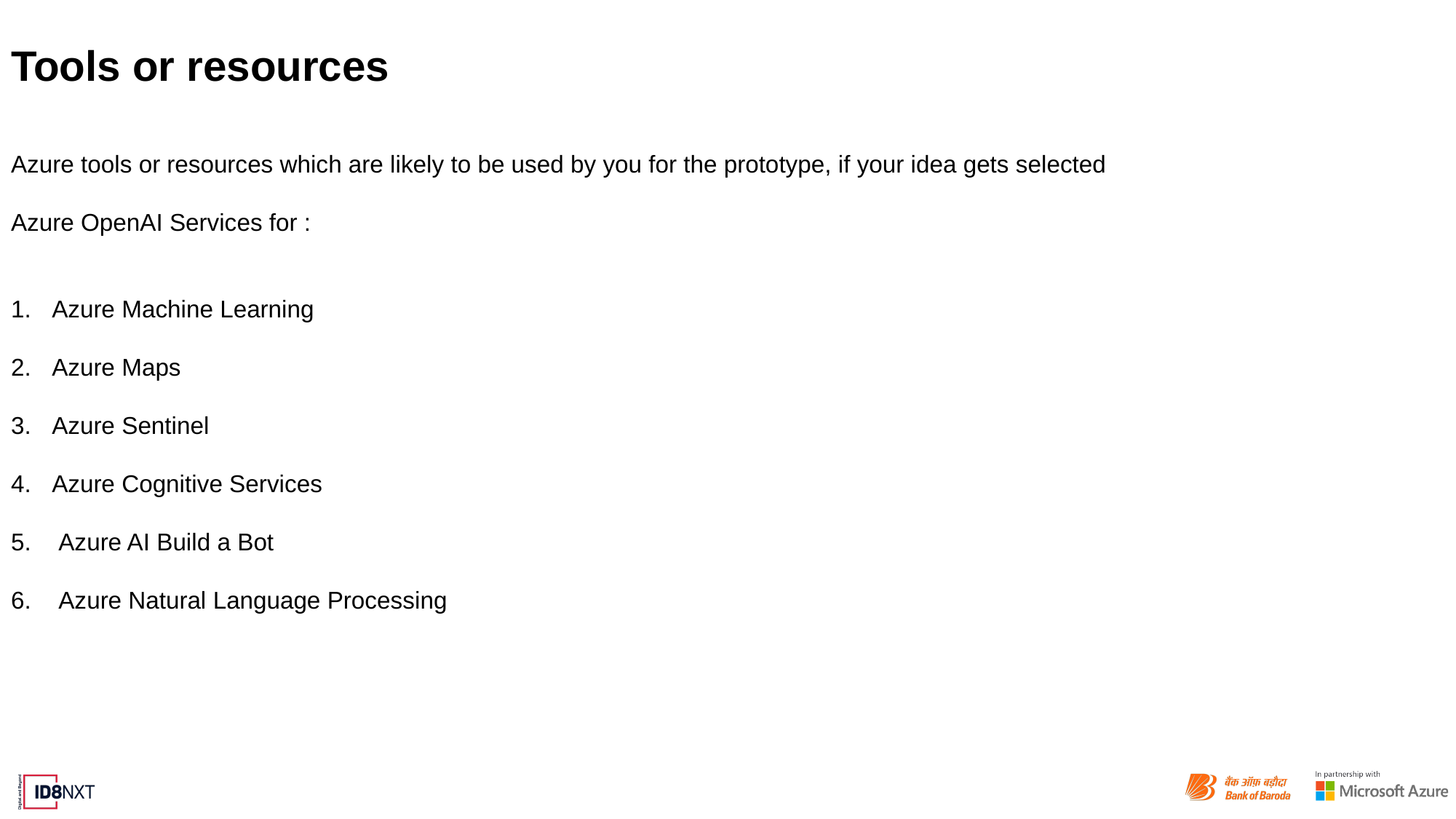

# Tools or resources
Azure tools or resources which are likely to be used by you for the prototype, if your idea gets selected

Azure OpenAI Services for :

Azure Machine Learning

Azure Maps

Azure Sentinel

Azure Cognitive Services

 Azure AI Build a Bot

 Azure Natural Language Processing